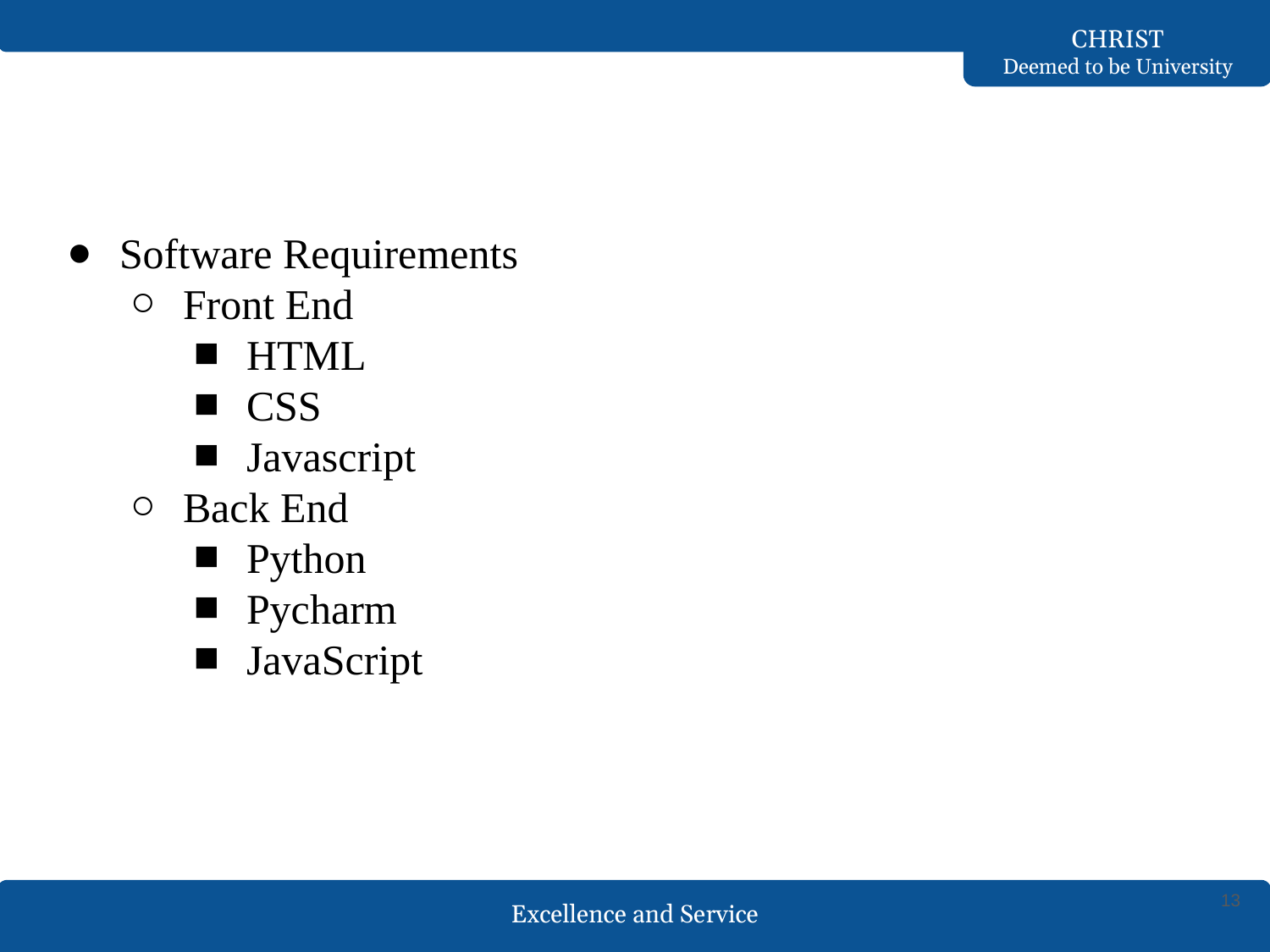

#
Software Requirements
Front End
HTML
CSS
Javascript
Back End
Python
Pycharm
JavaScript
13